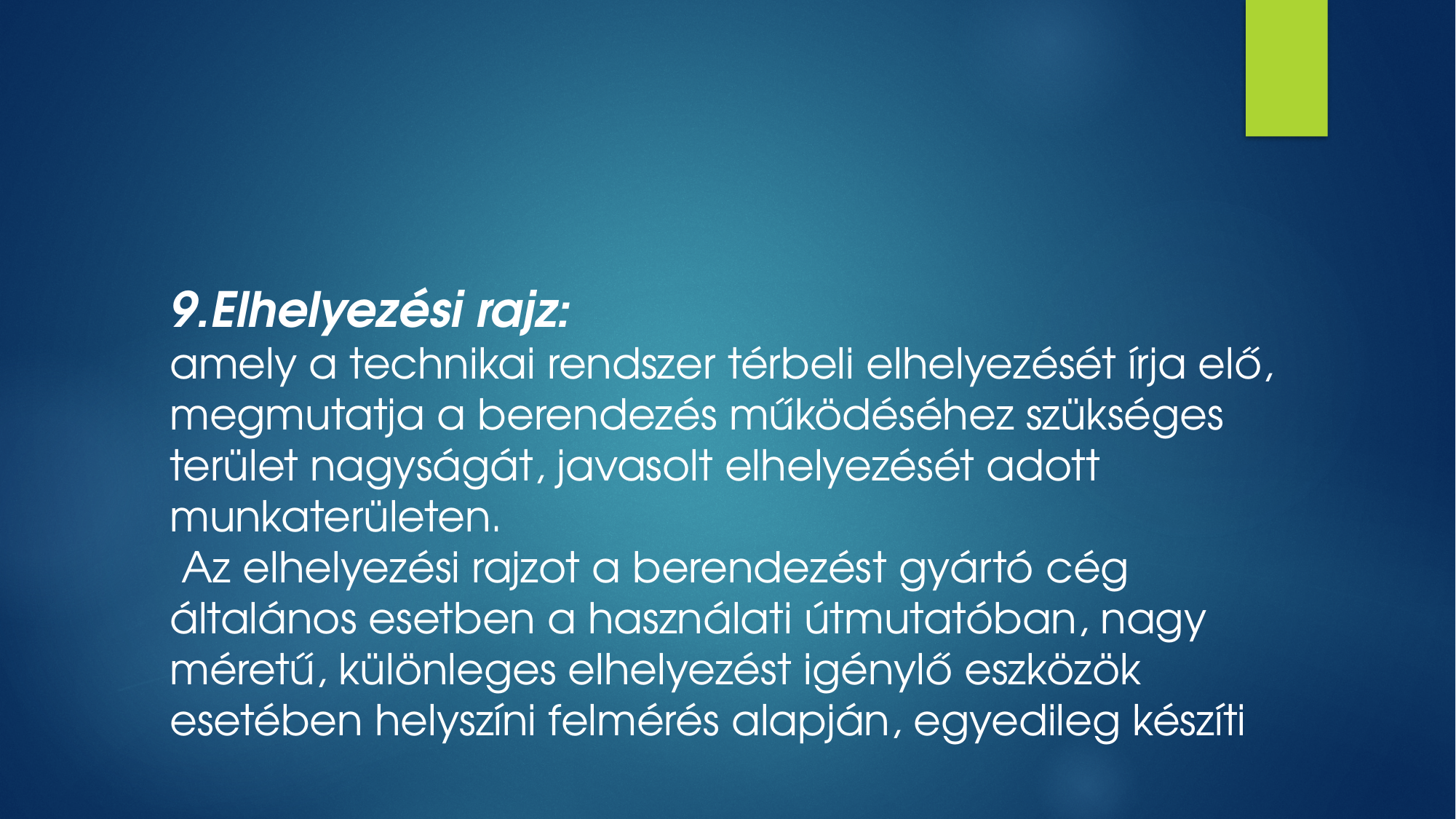

9.Elhelyezési rajz:
amely a technikai rendszer térbeli elhelyezését írja elő, megmutatja a berendezés működéséhez szükséges terület nagyságát, javasolt elhelyezését adott munkaterületen.
 Az elhelyezési rajzot a berendezést gyártó cég általános esetben a használati útmutatóban, nagy méretű, különleges elhelyezést igénylő eszközök esetében helyszíni felmérés alapján, egyedileg készíti